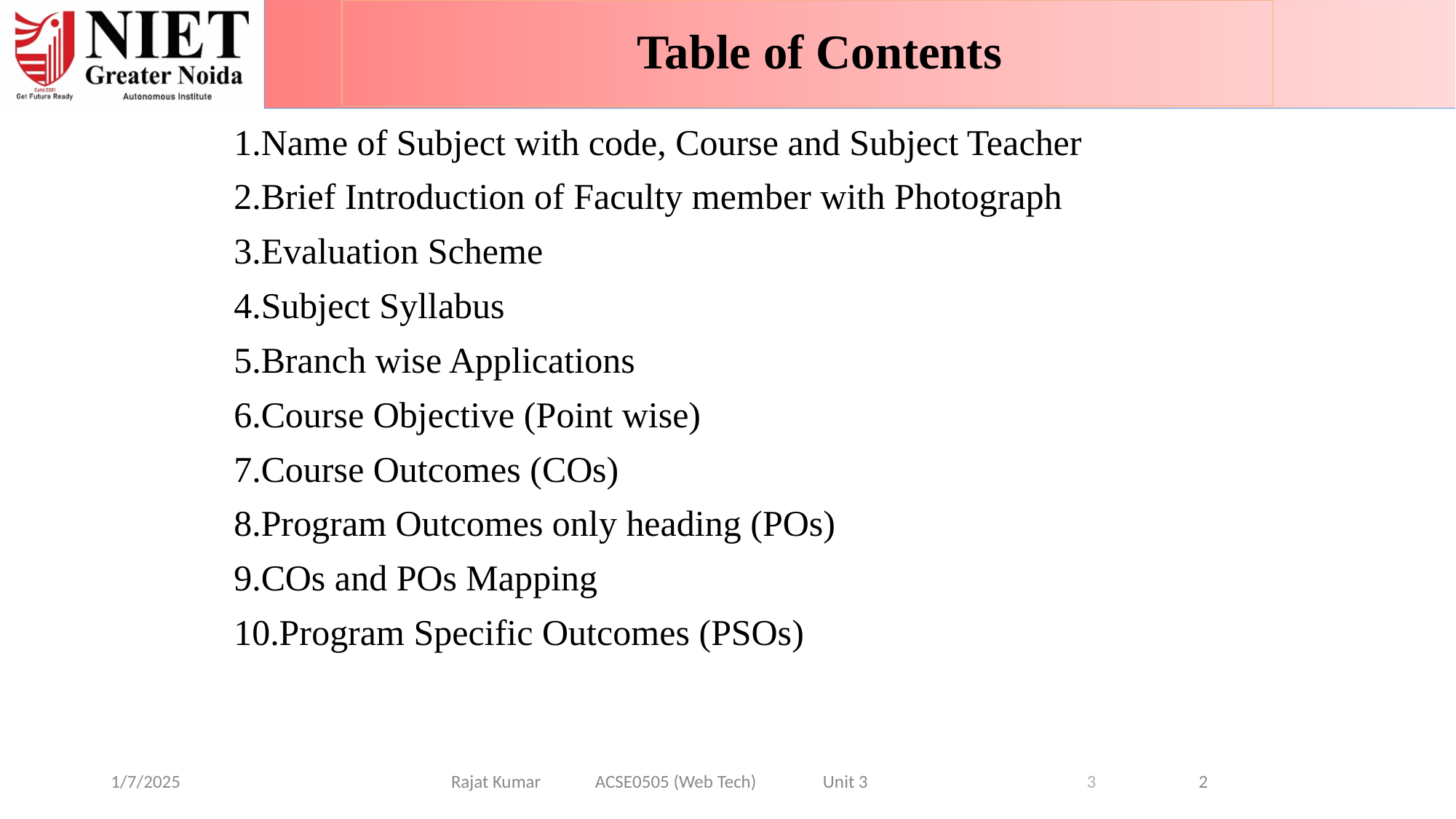

Table of Contents
Name of Subject with code, Course and Subject Teacher
Brief Introduction of Faculty member with Photograph
Evaluation Scheme
Subject Syllabus
Branch wise Applications
Course Objective (Point wise)
Course Outcomes (COs)
Program Outcomes only heading (POs)
COs and POs Mapping
Program Specific Outcomes (PSOs)

1/7/2025
Rajat Kumar             ACSE0505 (Web Tech)                Unit 3
3
2